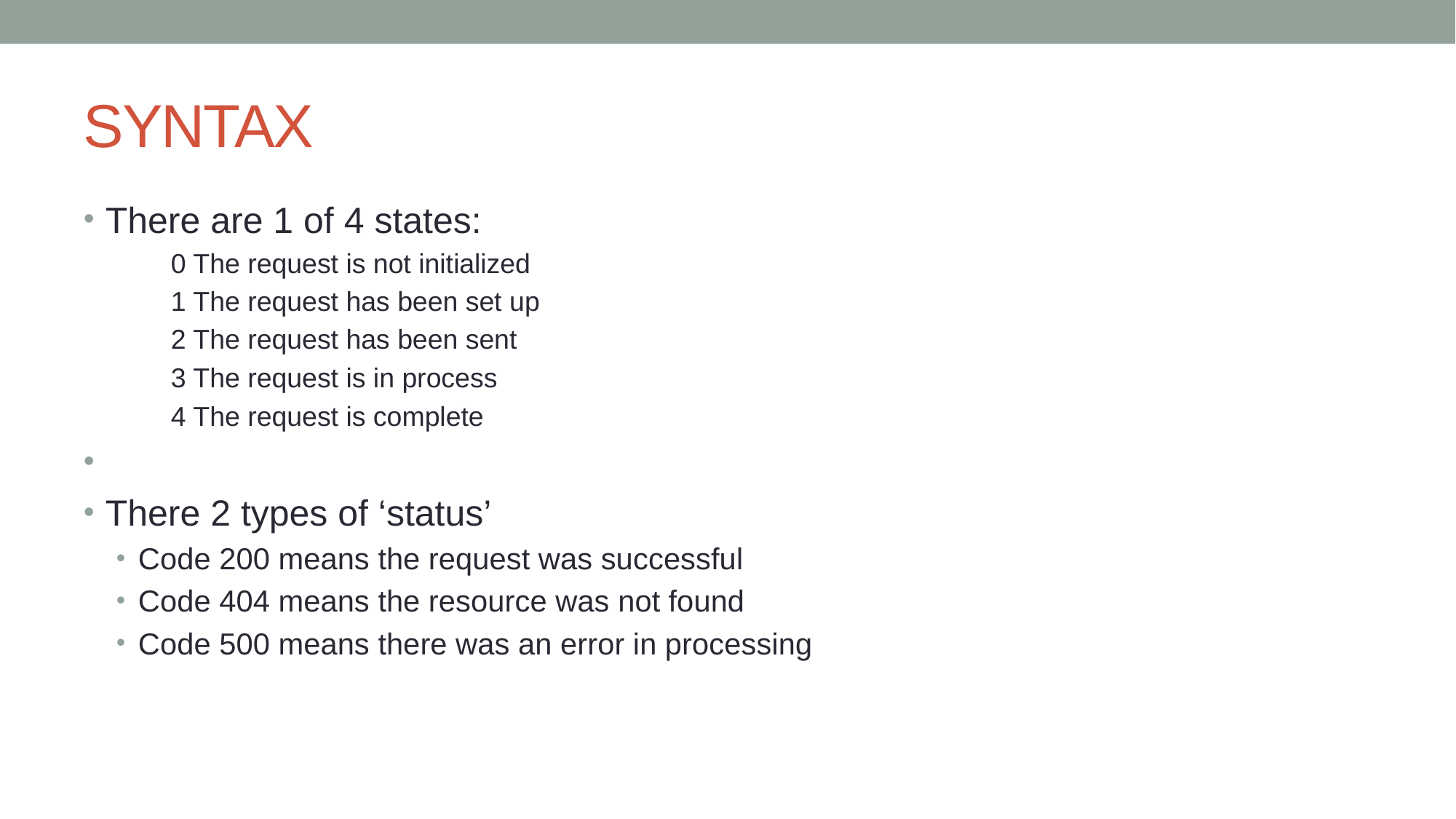

# SYNTAX
There are 1 of 4 states:
0 The request is not initialized
1 The request has been set up
2 The request has been sent
3 The request is in process
4 The request is complete

There 2 types of ‘status’
Code 200 means the request was successful
Code 404 means the resource was not found
Code 500 means there was an error in processing